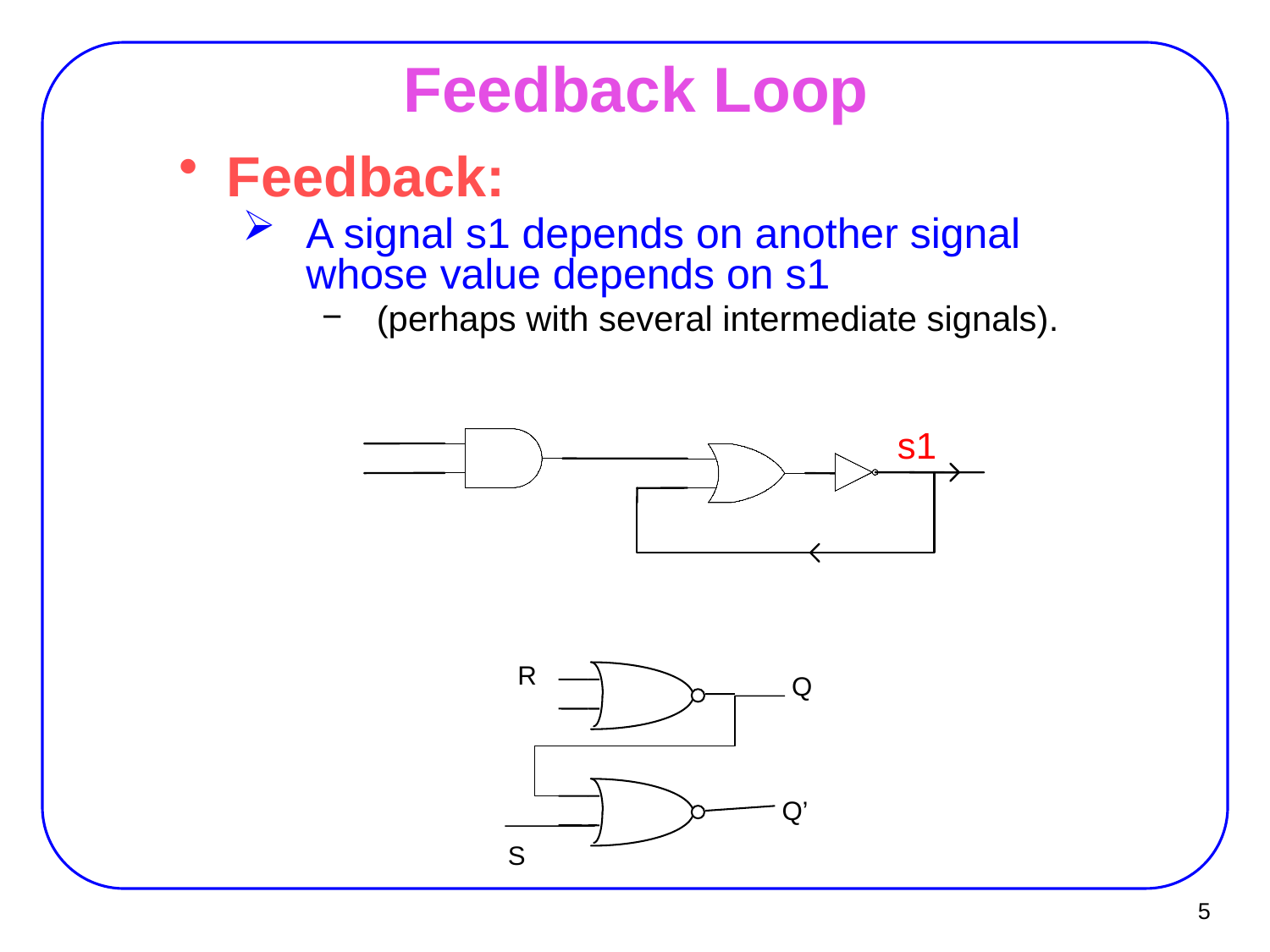

# Feedback Loop
Feedback:
A signal s1 depends on another signal whose value depends on s1
(perhaps with several intermediate signals).
s1

R

Q

Q’

S
5